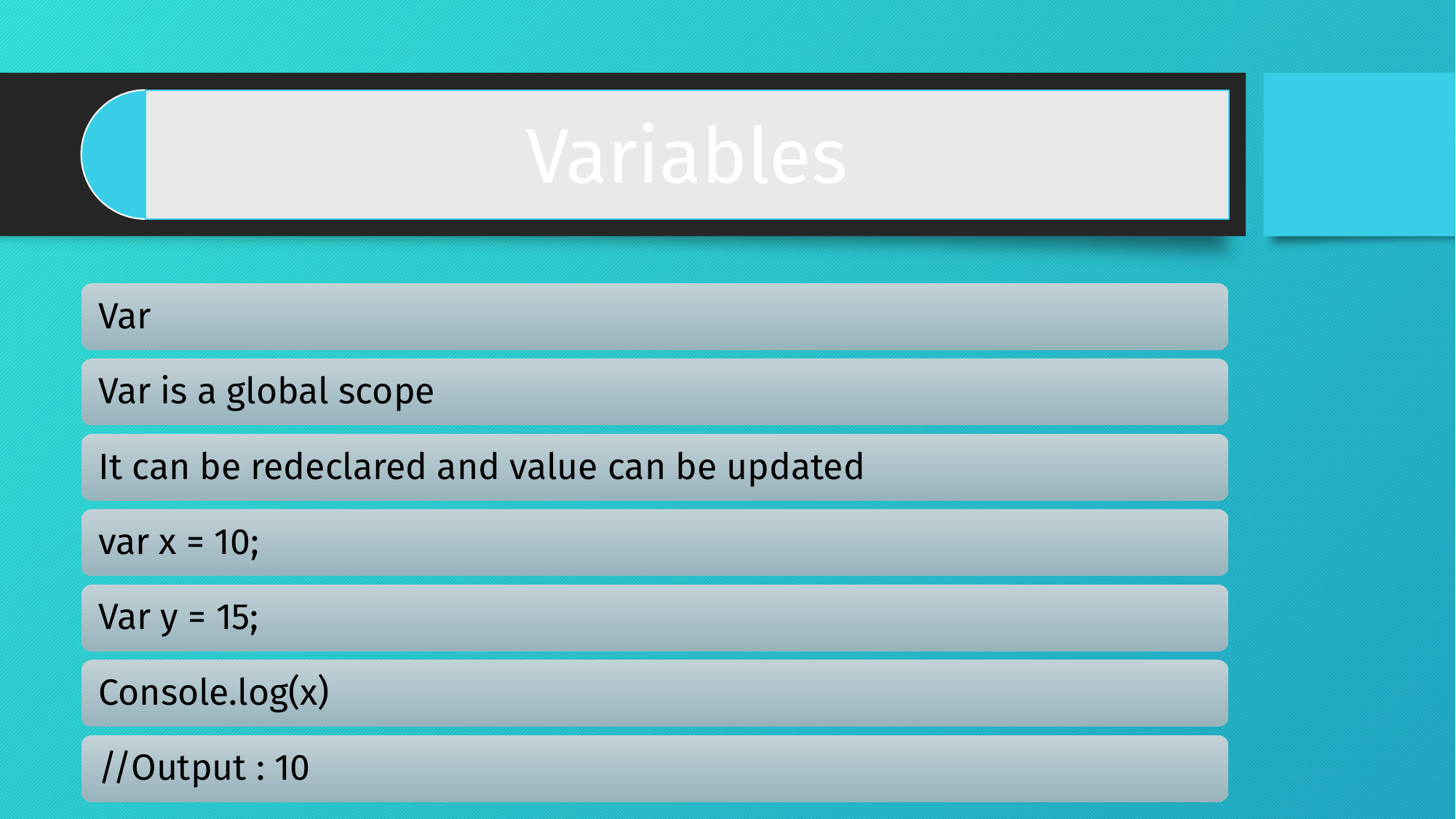

Variables
Var
Var is a global scope
It can be redeclared and value can be updated
var x = 10;
Var y = 15;
Console.log(x)
//Output : 10